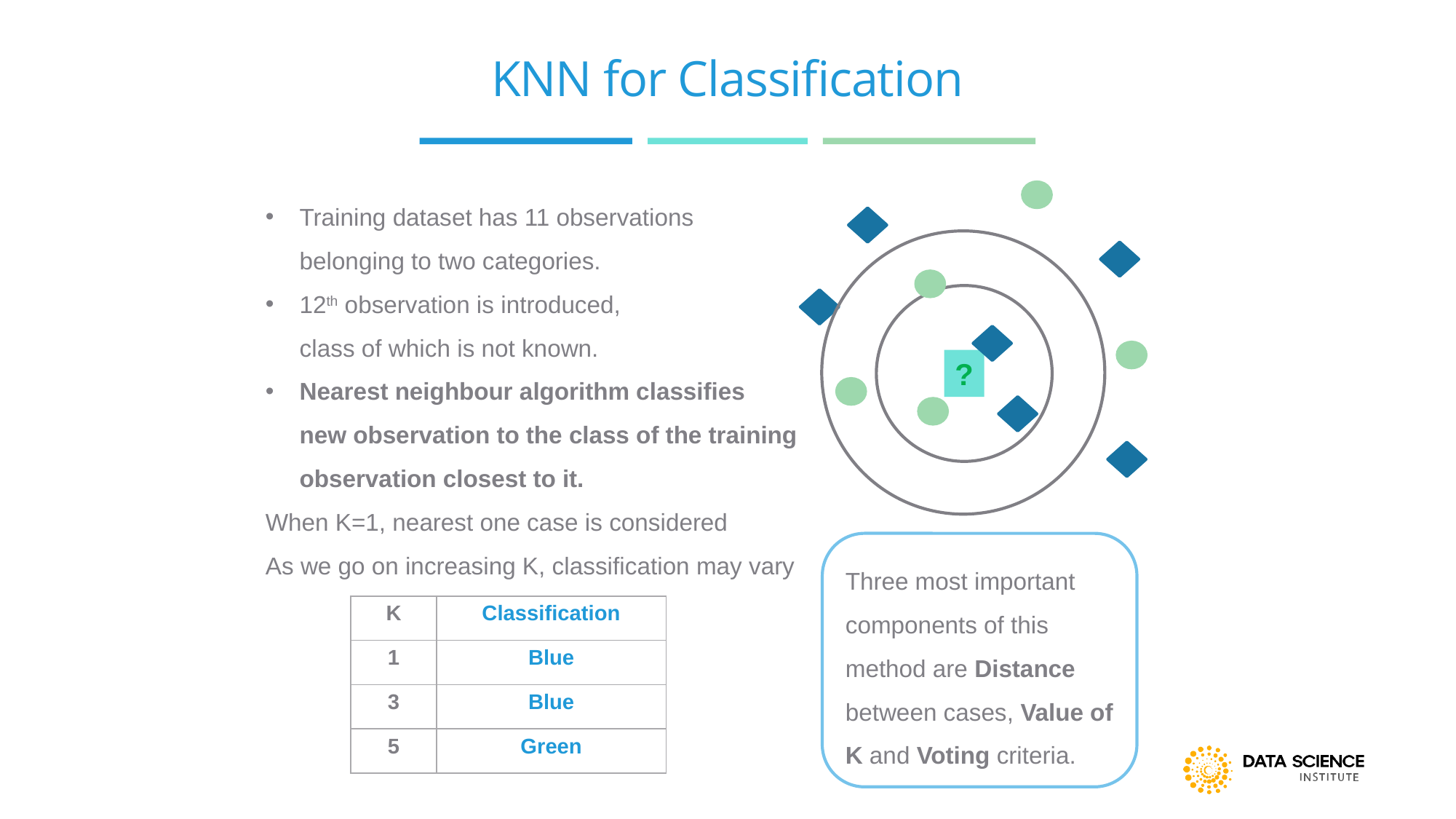

# KNN for Classification

Training dataset has 11 observations
belonging to two categories.
12th observation is introduced,
class of which is not known.
Nearest neighbour algorithm classifies
new observation to the class of the training observation closest to it.
When K=1, nearest one case is considered
As we go on increasing K, classification may vary

?

Three most important components of this method are Distance between cases, Value of K and Voting criteria.
| K | Classification |
| --- | --- |
| 1 | Blue |
| 3 | Blue |
| 5 | Green |